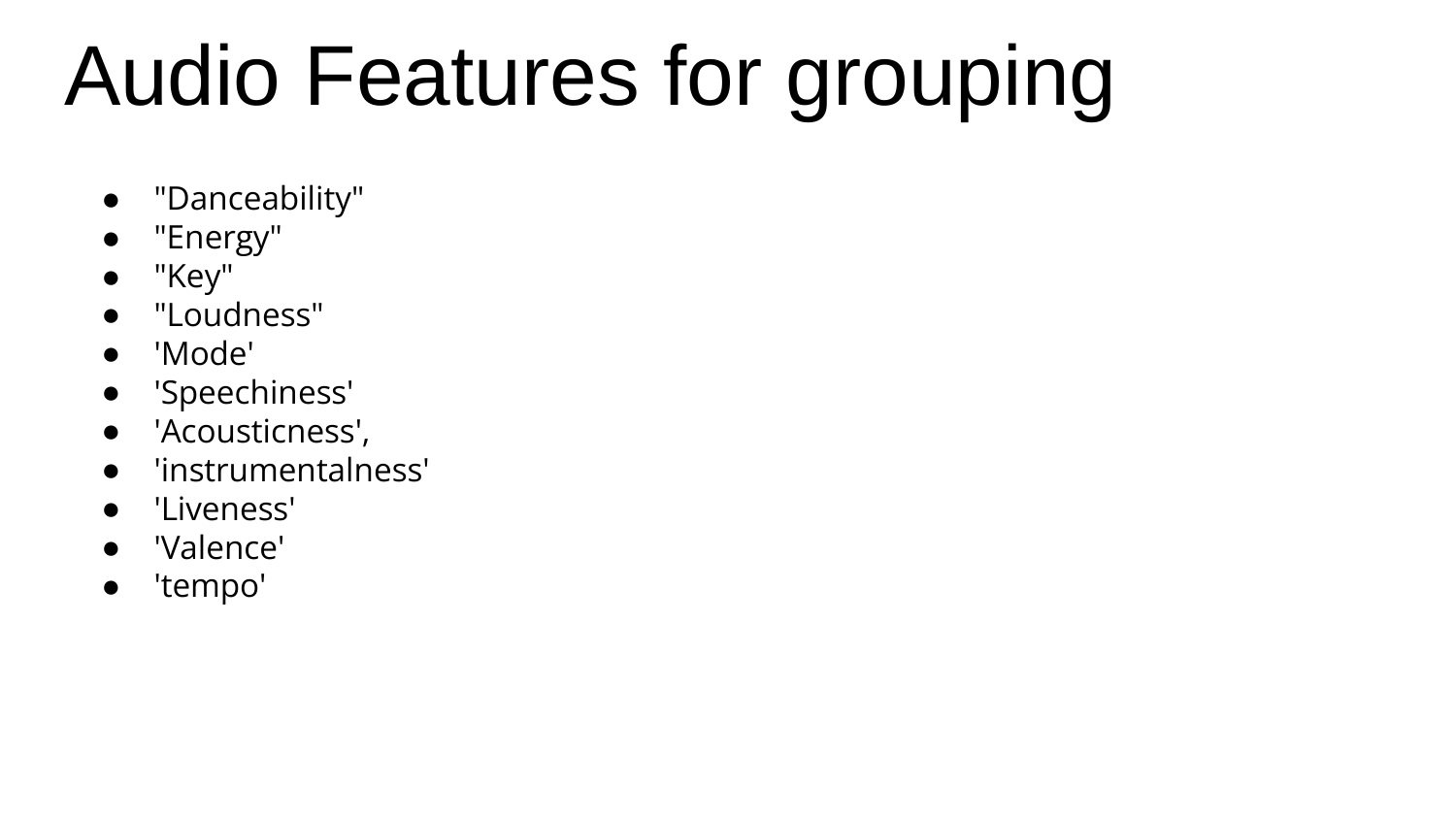

# Audio Features for grouping
"Danceability"
"Energy"
"Key"
"Loudness"
'Mode'
'Speechiness'
'Acousticness',
'instrumentalness'
'Liveness'
'Valence'
'tempo'